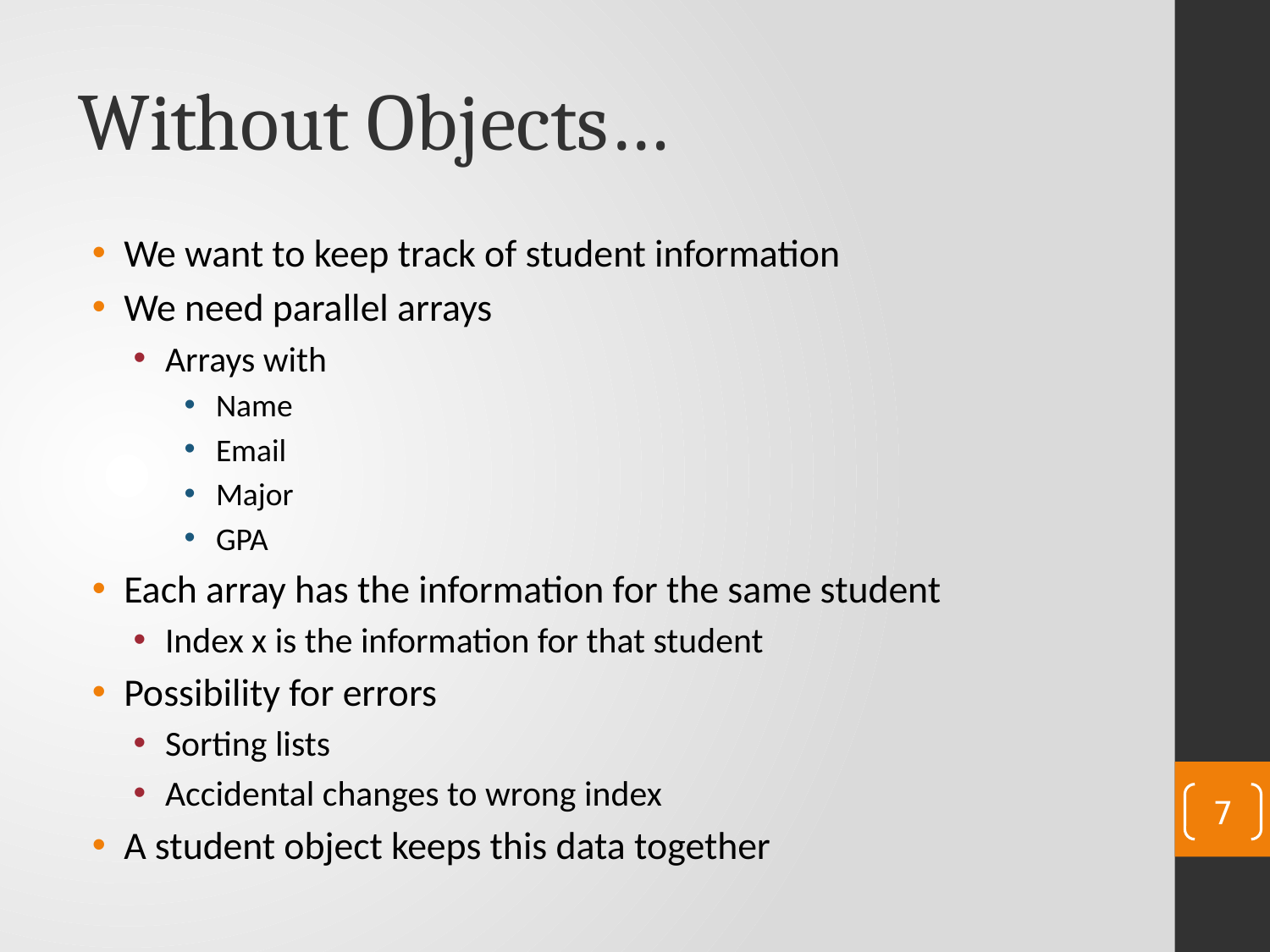

# Without Objects…
We want to keep track of student information
We need parallel arrays
Arrays with
Name
Email
Major
GPA
Each array has the information for the same student
Index x is the information for that student
Possibility for errors
Sorting lists
Accidental changes to wrong index
A student object keeps this data together
7